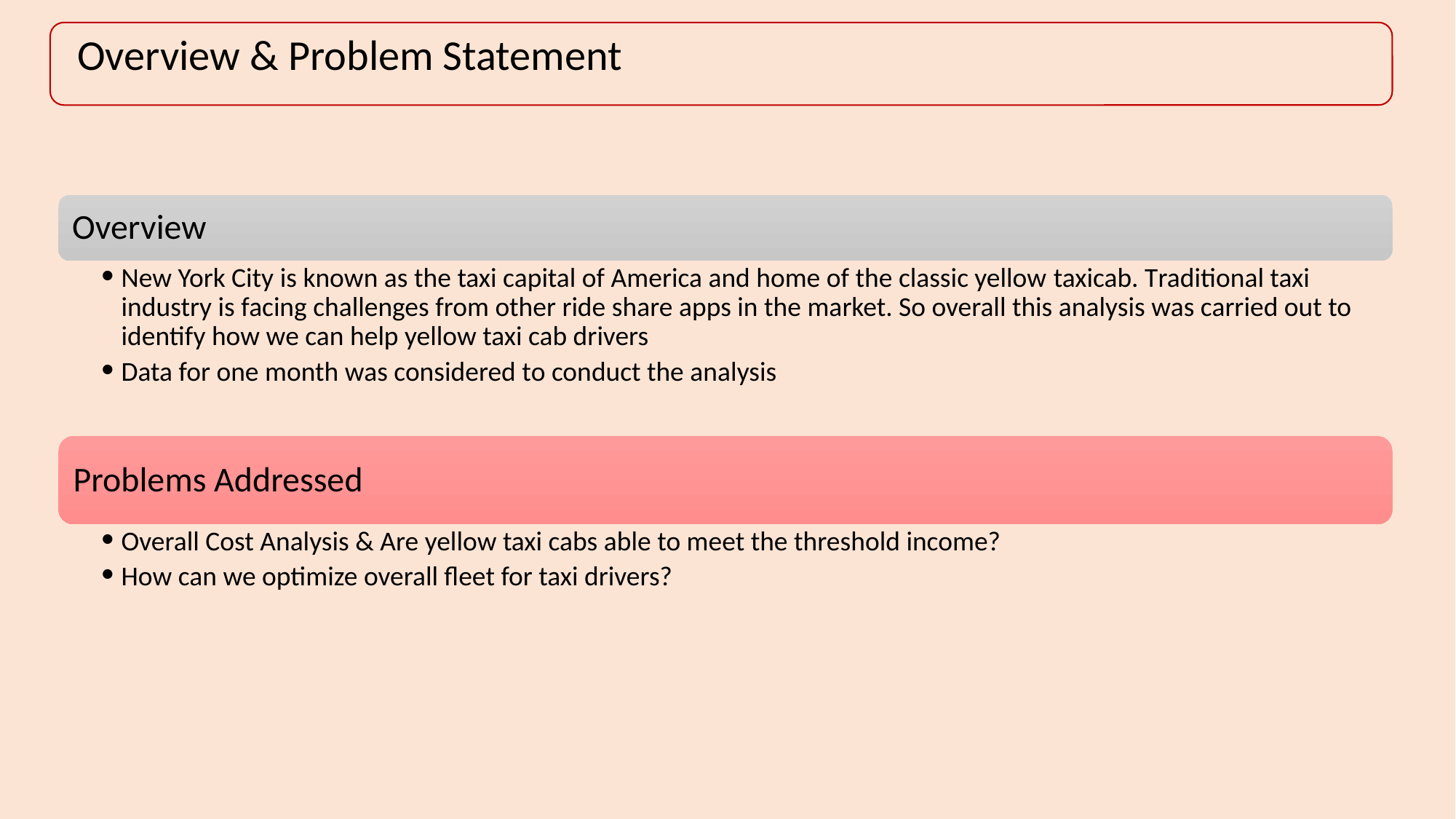

Overview & Problem Statement

Overview

New York City is known as the taxi capital of America and home of the classic yellow taxicab. Traditional taxi industry is facing challenges from other ride share apps in the market. So overall this analysis was carried out to identify how we can help yellow taxi cab drivers
Data for one month was considered to conduct the analysis

Problems Addressed

Overall Cost Analysis & Are yellow taxi cabs able to meet the threshold income?
How can we optimize overall fleet for taxi drivers?